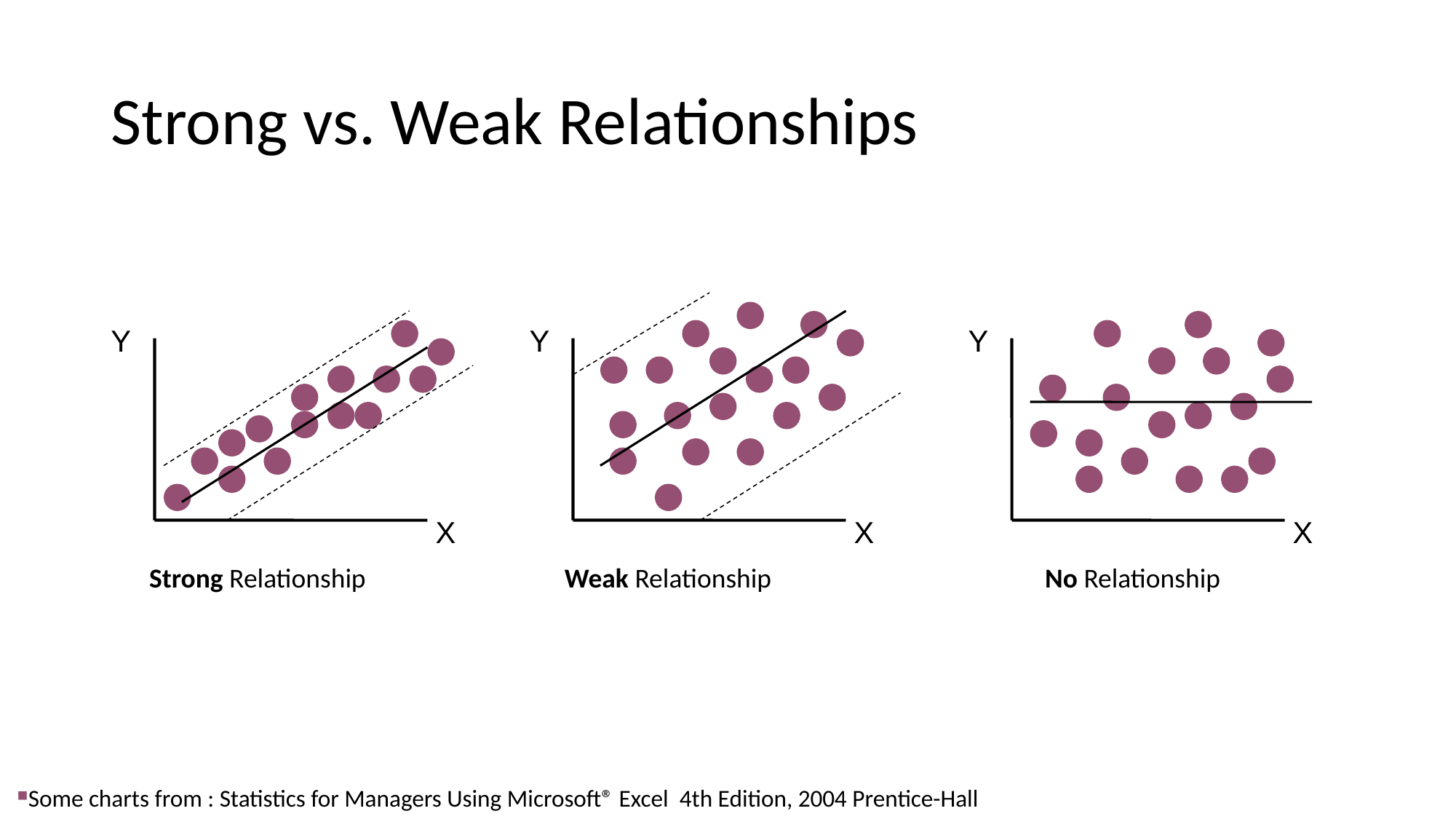

# Strong vs. Weak Relationships

Y
Y
Y

X
X
X

Strong Relationship
Weak Relationship
No Relationship
Some charts from : Statistics for Managers Using Microsoft® Excel  4th Edition, 2004 Prentice-Hall